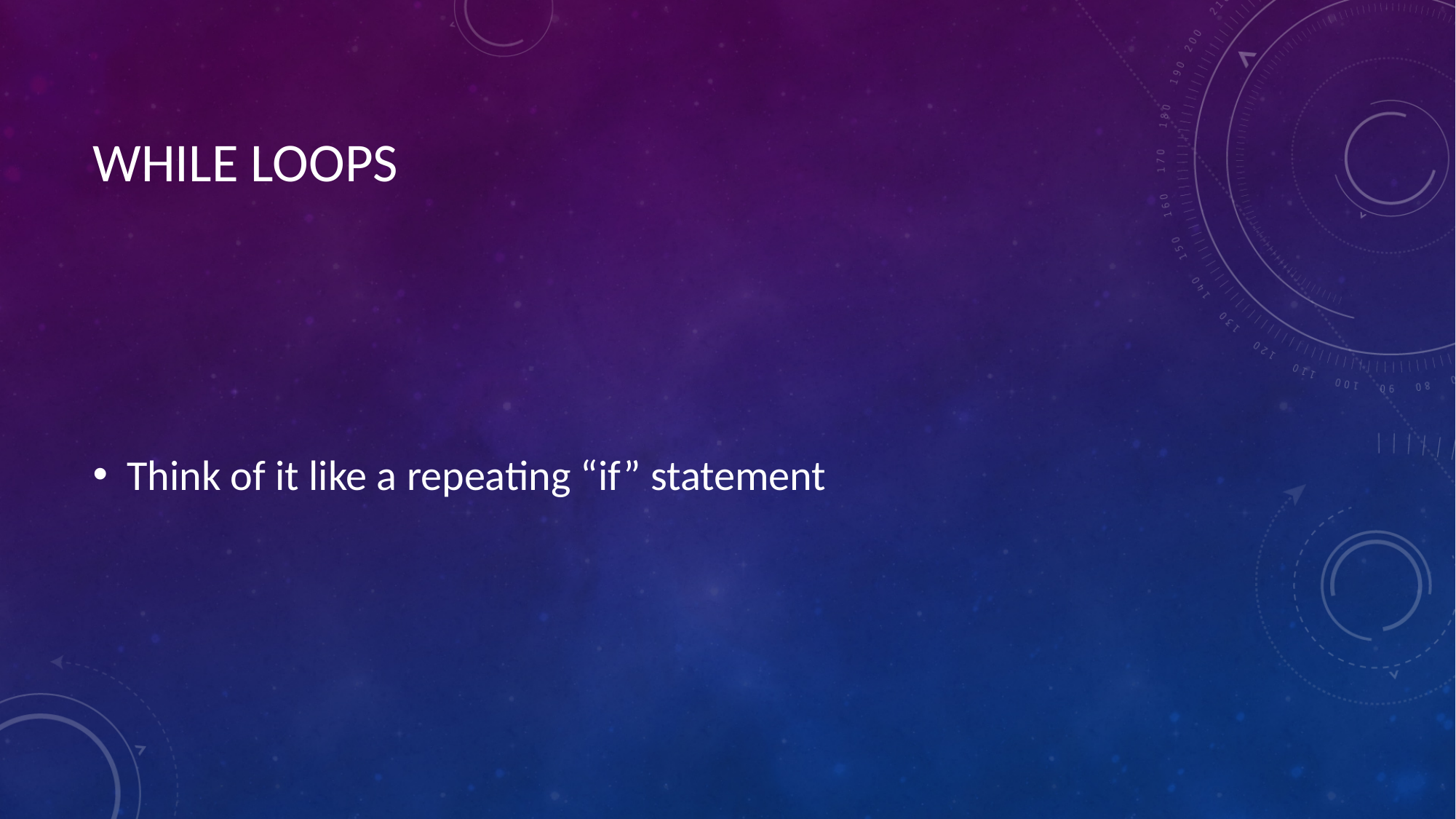

# While Loops
Think of it like a repeating “if” statement